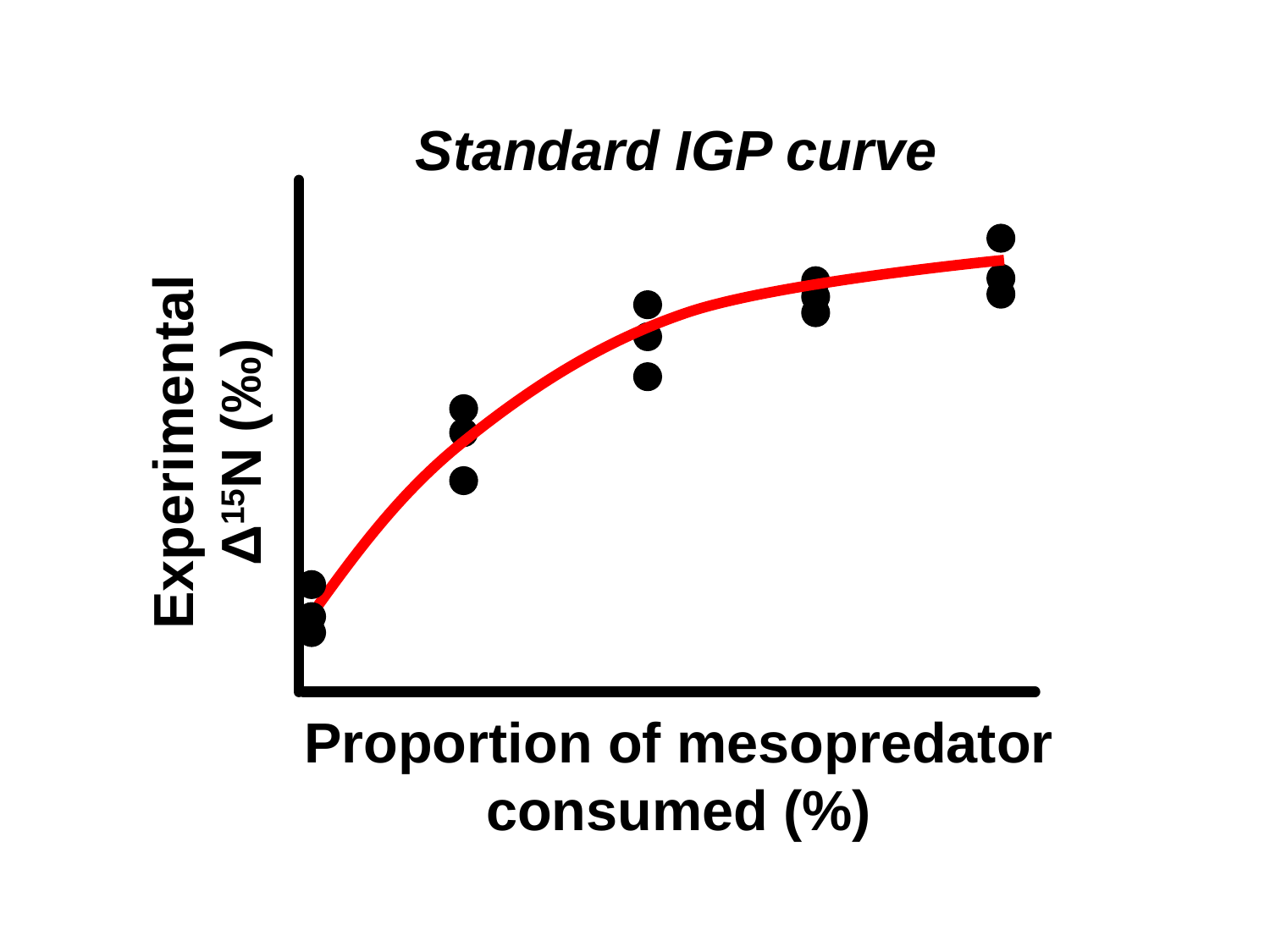

Standard IGP curve
Experimental
Δ15N (‰)

Proportion of mesopredator consumed (%)